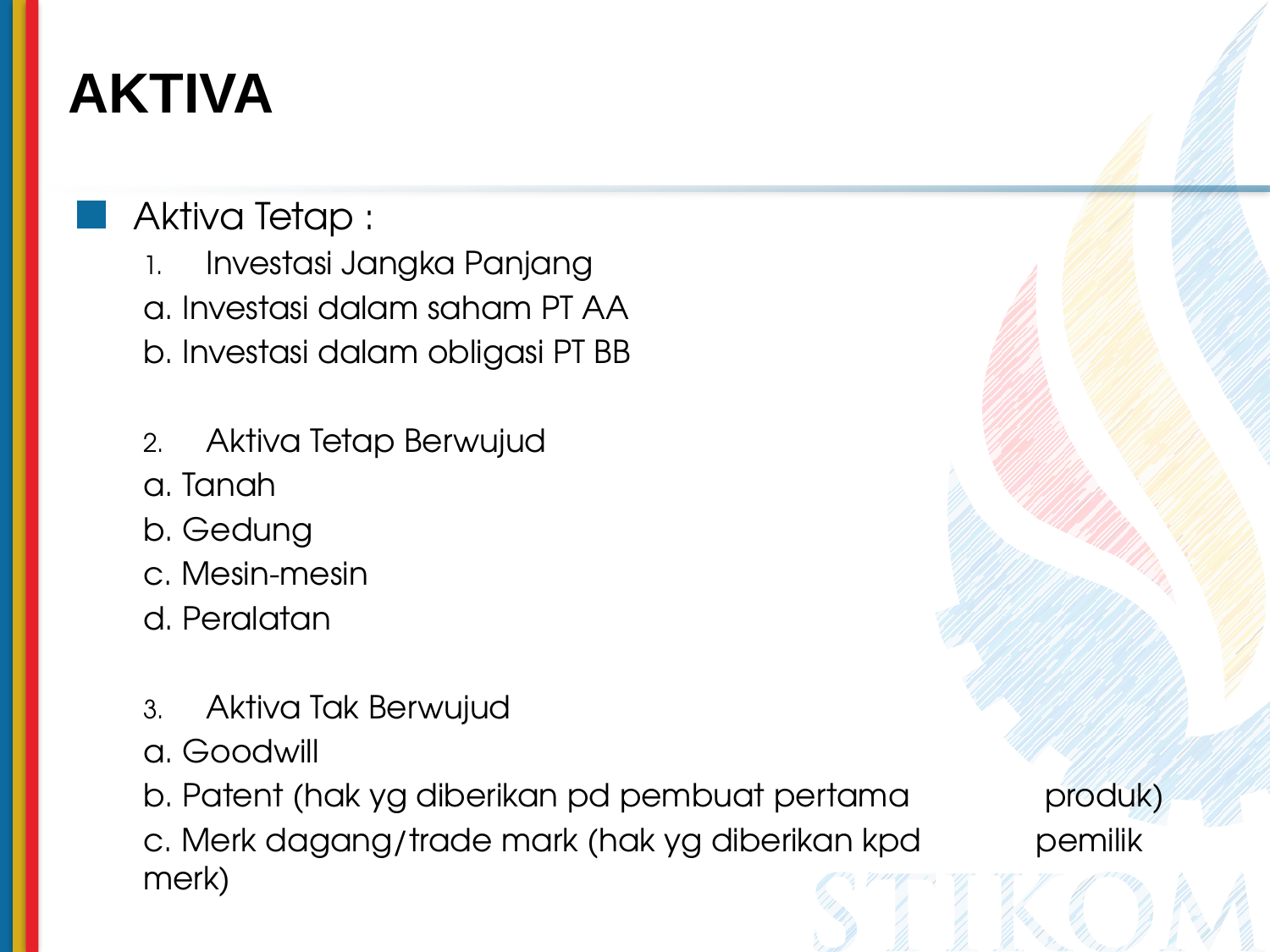

# AKTIVA
Aktiva Tetap :
Investasi Jangka Panjang
	a. Investasi dalam saham PT AA
	b. Investasi dalam obligasi PT BB

Aktiva Tetap Berwujud
	a. Tanah
	b. Gedung
	c. Mesin-mesin
	d. Peralatan

Aktiva Tak Berwujud
	a. Goodwill
	b. Patent (hak yg diberikan pd pembuat pertama 		     produk)
	c. Merk dagang/trade mark (hak yg diberikan kpd 		    pemilik merk)